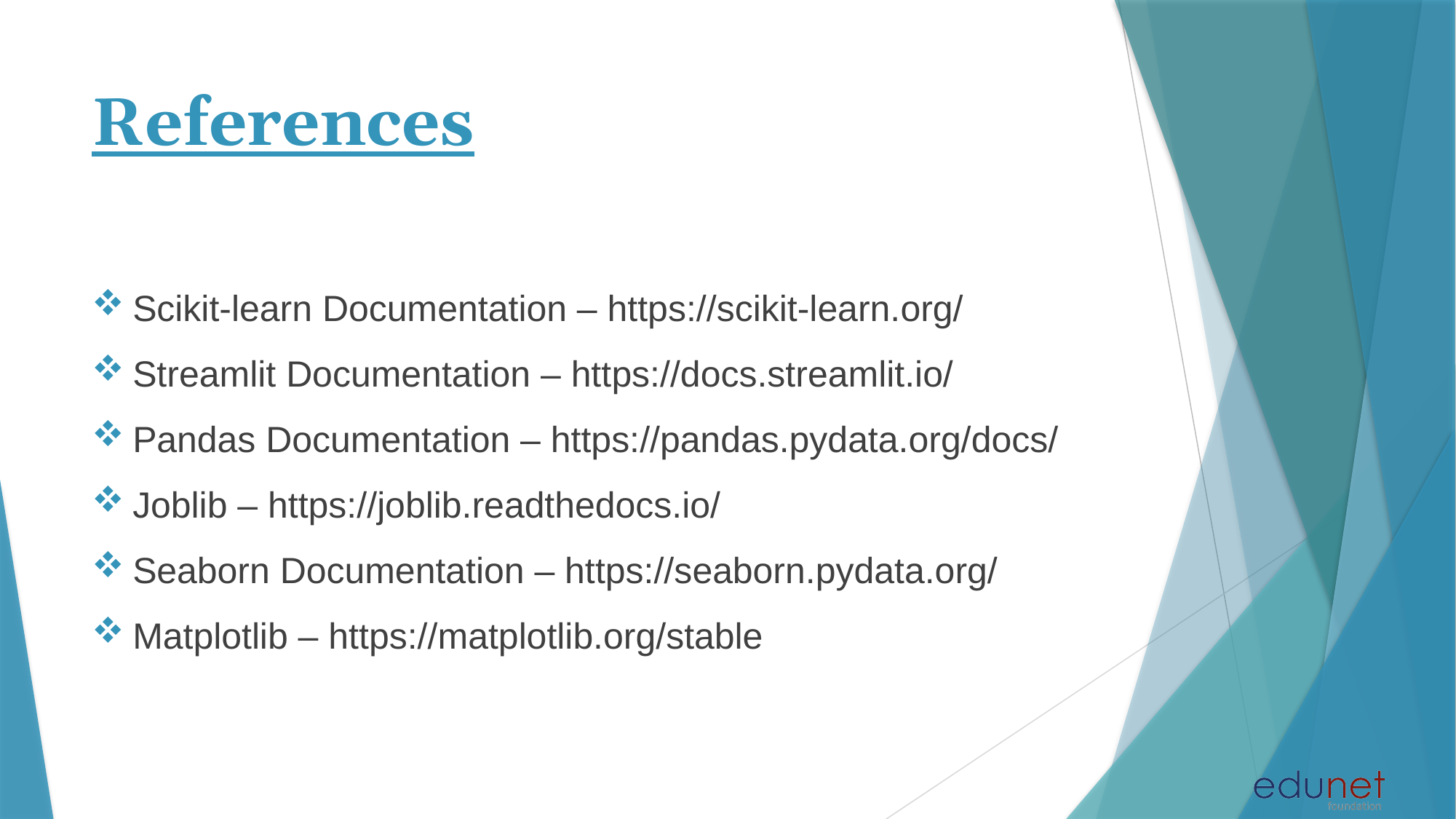

# References
Scikit-learn Documentation – https://scikit-learn.org/
Streamlit Documentation – https://docs.streamlit.io/
Pandas Documentation – https://pandas.pydata.org/docs/
Joblib – https://joblib.readthedocs.io/
Seaborn Documentation – https://seaborn.pydata.org/
Matplotlib – https://matplotlib.org/stable